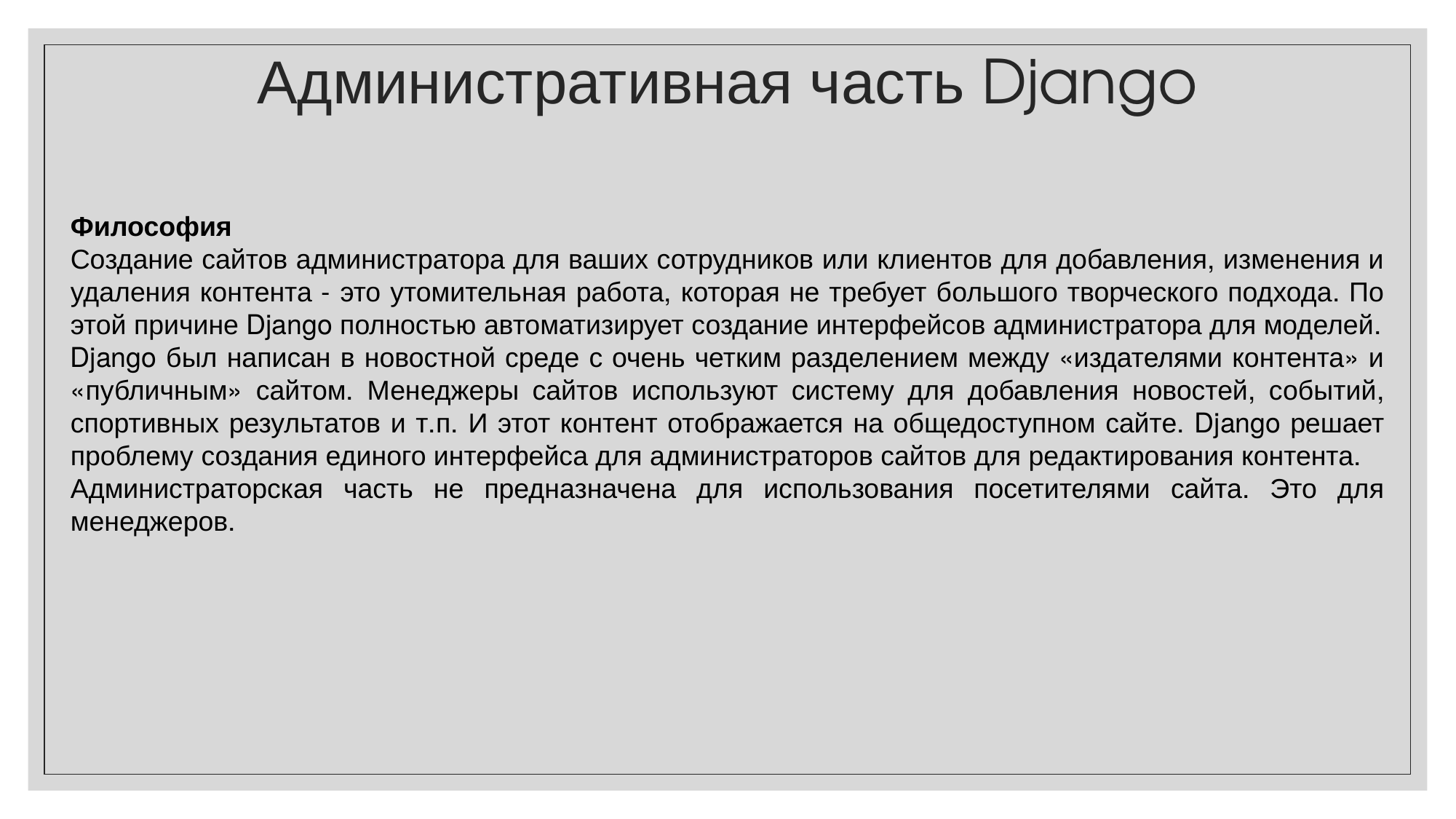

Административная часть Django
Философия
Создание сайтов администратора для ваших сотрудников или клиентов для добавления, изменения и удаления контента - это утомительная работа, которая не требует большого творческого подхода. По этой причине Django полностью автоматизирует создание интерфейсов администратора для моделей.
Django был написан в новостной среде с очень четким разделением между «издателями контента» и «публичным» сайтом. Менеджеры сайтов используют систему для добавления новостей, событий, спортивных результатов и т.п. И этот контент отображается на общедоступном сайте. Django решает проблему создания единого интерфейса для администраторов сайтов для редактирования контента.
Администраторская часть не предназначена для использования посетителями сайта. Это для менеджеров.